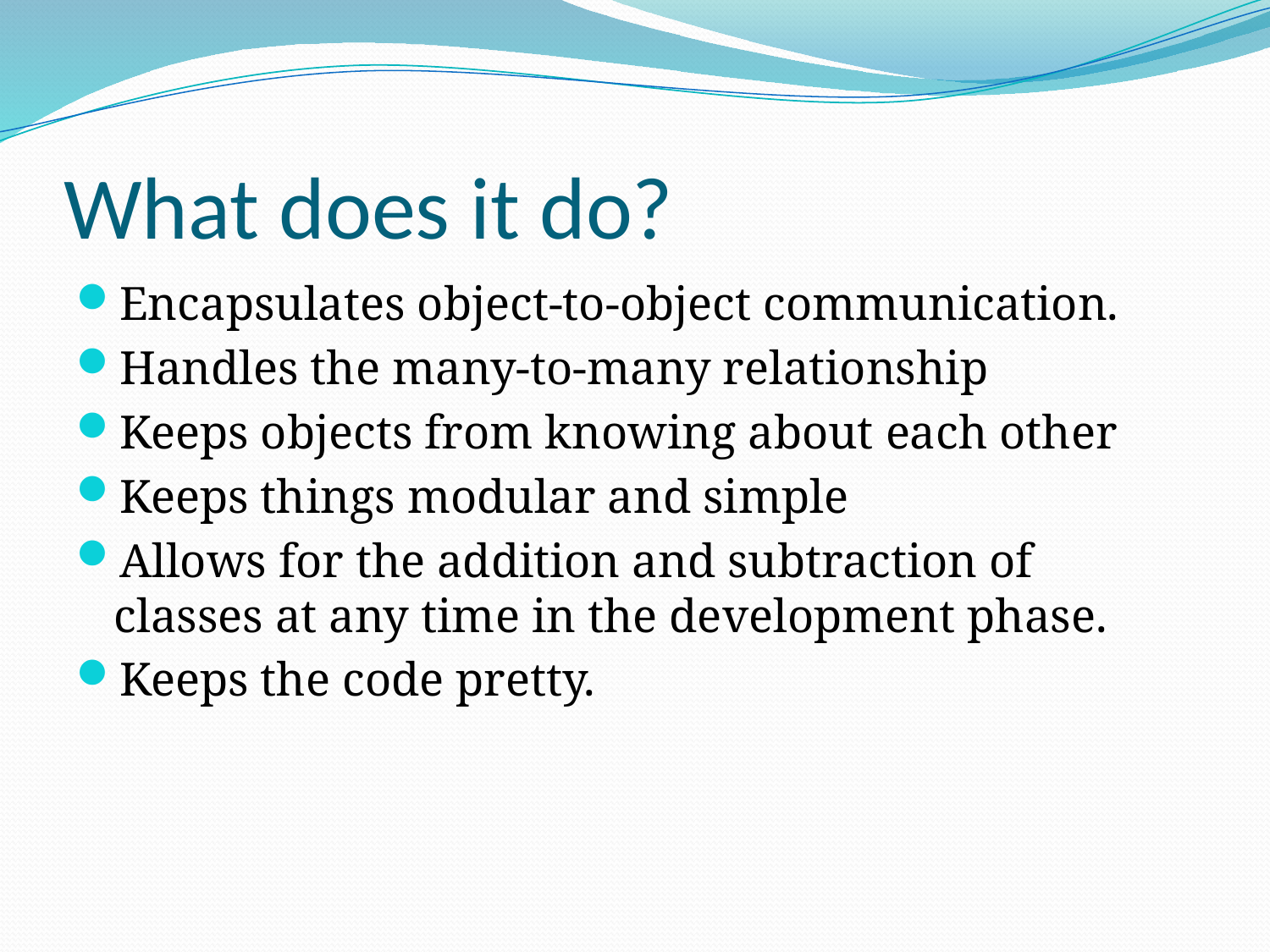

# What does it do?
Encapsulates object-to-object communication.
Handles the many-to-many relationship
Keeps objects from knowing about each other
Keeps things modular and simple
Allows for the addition and subtraction of classes at any time in the development phase.
Keeps the code pretty.